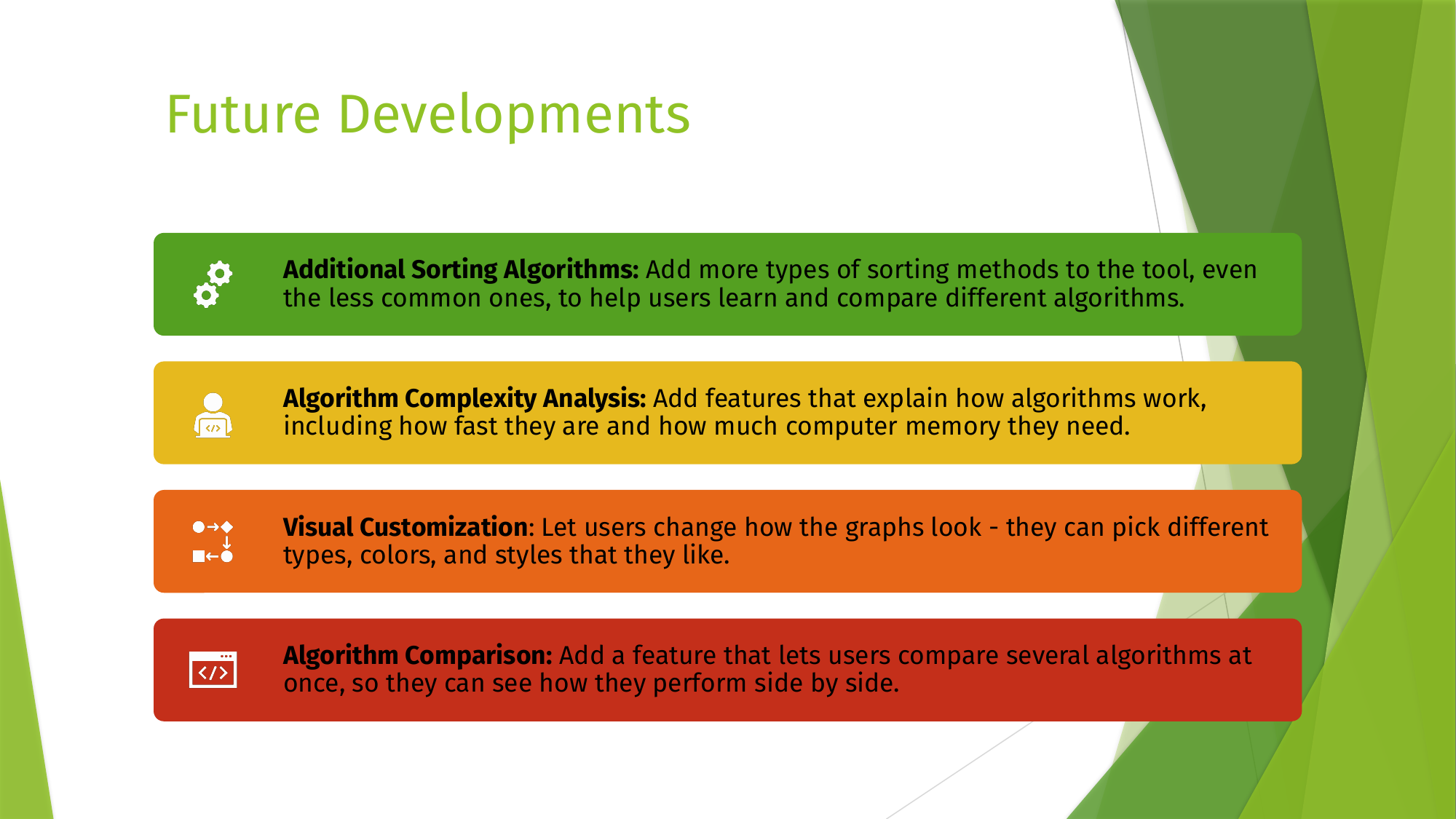

# Future Developments
Additional Sorting Algorithms: Add more types of sorting methods to the tool, even the less common ones, to help users learn and compare different algorithms.
Algorithm Complexity Analysis: Add features that explain how algorithms work, including how fast they are and how much computer memory they need.
Visual Customization: Let users change how the graphs look - they can pick different types, colors, and styles that they like.
Algorithm Comparison: Add a feature that lets users compare several algorithms at once, so they can see how they perform side by side.